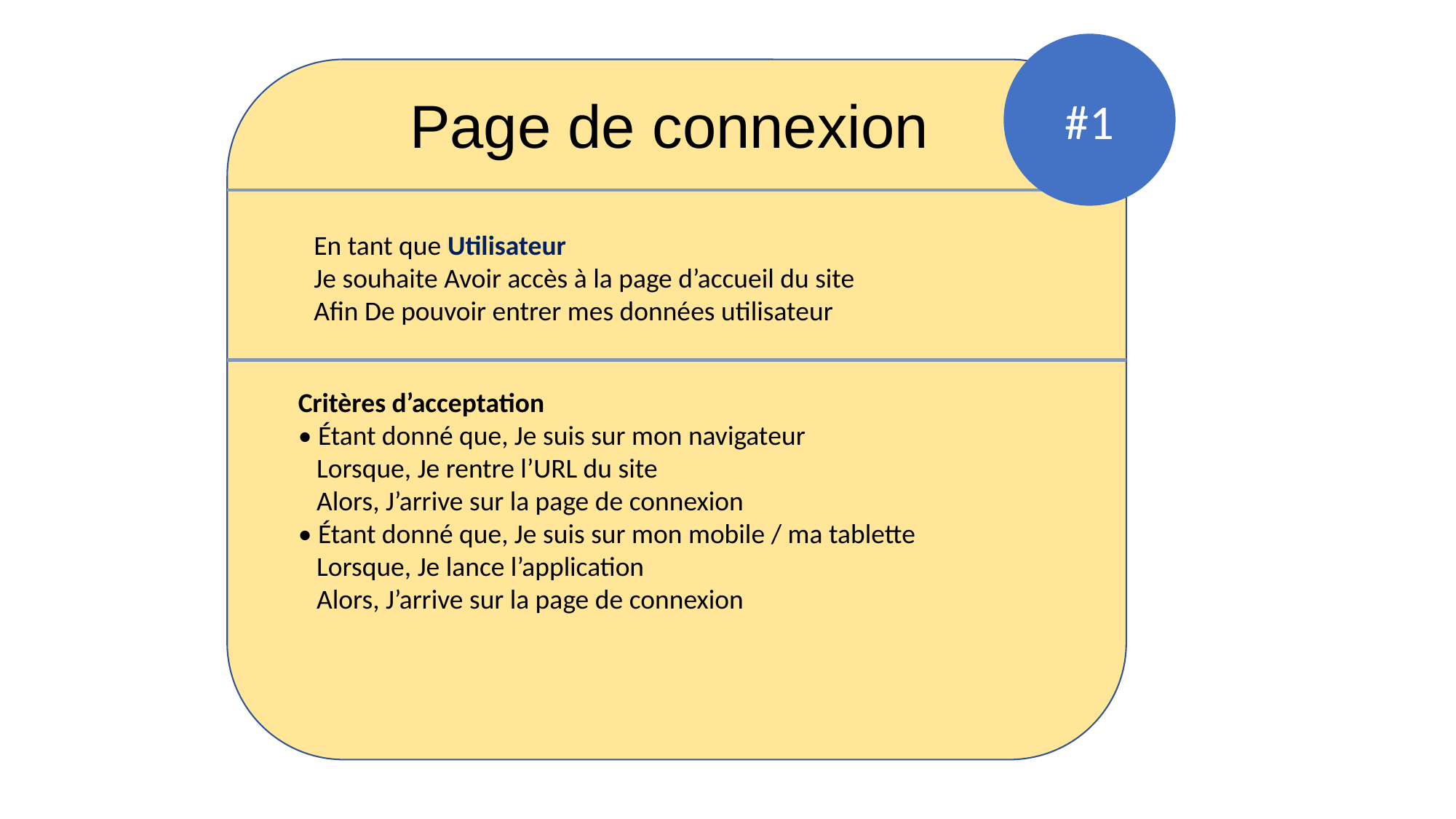

#1

Page de connexion
En tant que Utilisateur
Je souhaite Avoir accès à la page d’accueil du site
Afin De pouvoir entrer mes données utilisateur
Critères d’acceptation
• Étant donné que, Je suis sur mon navigateur
   Lorsque, Je rentre l’URL du site
   Alors, J’arrive sur la page de connexion
• Étant donné que, Je suis sur mon mobile / ma tablette
   Lorsque, Je lance l’application
   Alors, J’arrive sur la page de connexion